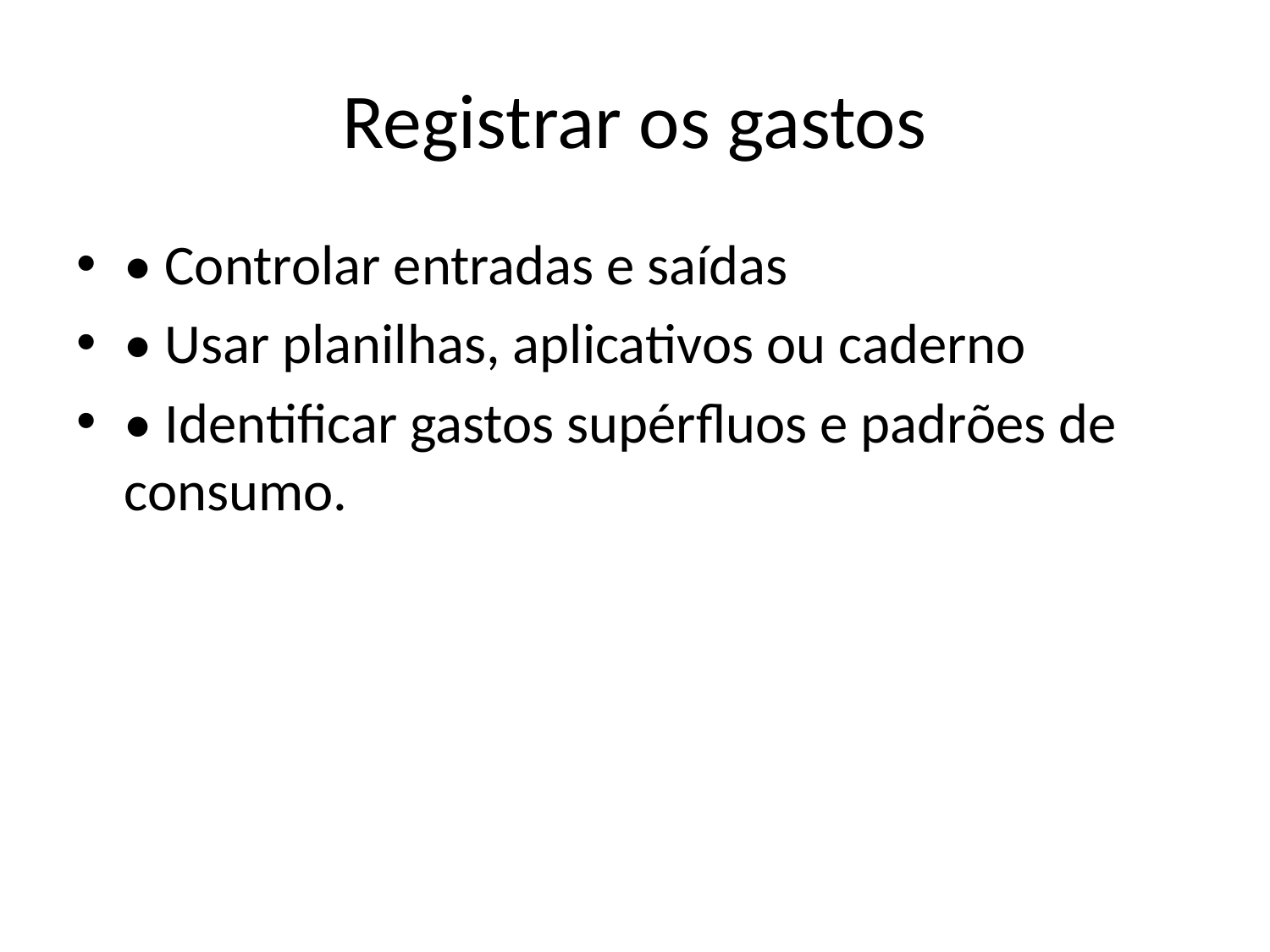

# Registrar os gastos
• Controlar entradas e saídas
• Usar planilhas, aplicativos ou caderno
• Identificar gastos supérfluos e padrões de consumo.